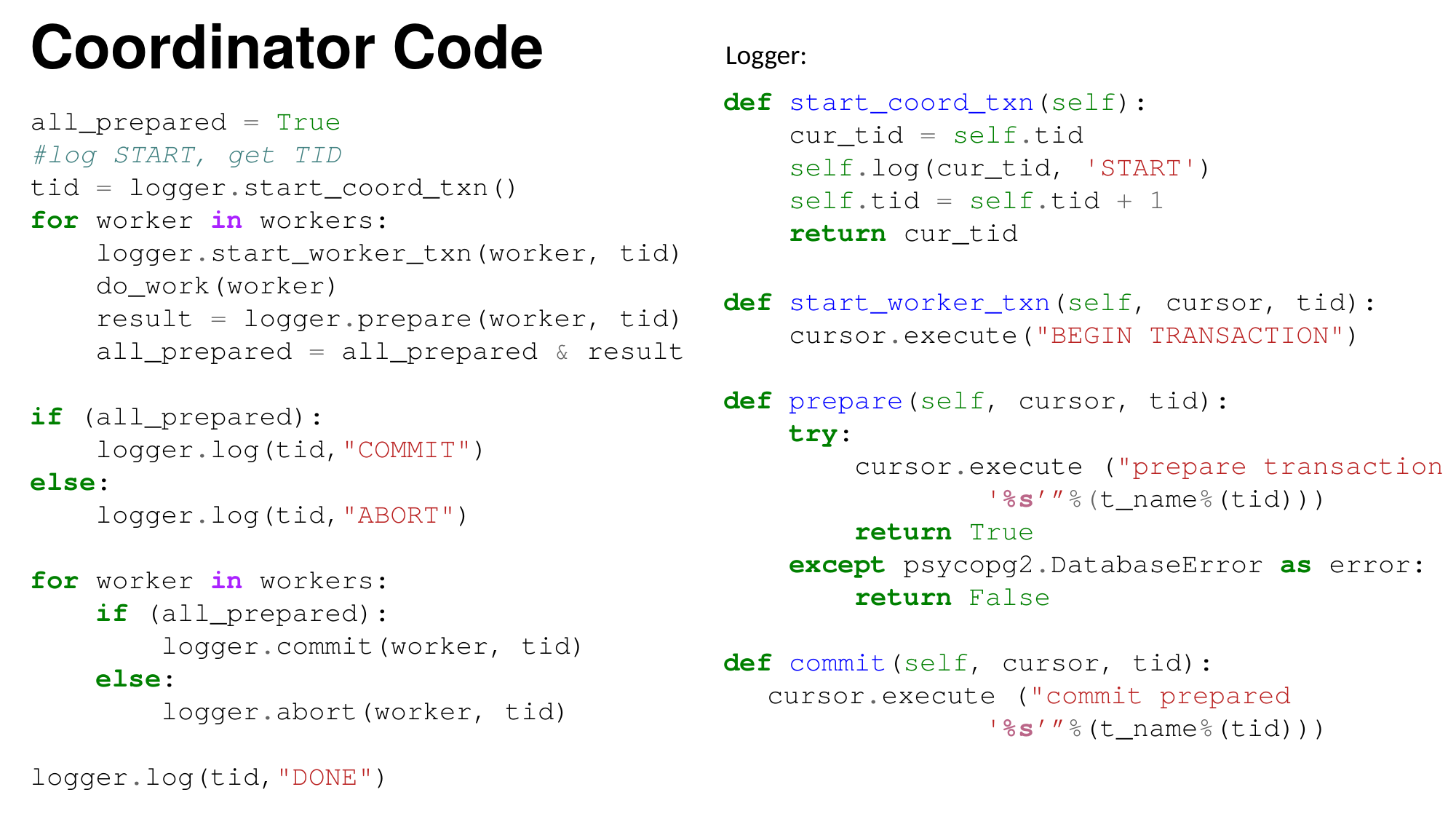

# Coordinator Code
Logger:
    def start_coord_txn(self):
        cur_tid = self.tid
        self.log(cur_tid, 'START')
        self.tid = self.tid + 1
        return cur_tid
all_prepared = True
#log START, get TID
tid = logger.start_coord_txn()
for worker in workers:
    logger.start_worker_txn(worker, tid)
    do_work(worker)
    result = logger.prepare(worker, tid)
    all_prepared = all_prepared & result

if (all_prepared):
    logger.log(tid,"COMMIT")
else:
    logger.log(tid,"ABORT")

for worker in workers:
    if (all_prepared):
        logger.commit(worker, tid)
    else:
        logger.abort(worker, tid)

logger.log(tid,"DONE")
    def start_worker_txn(self, cursor, tid):
        cursor.execute("BEGIN TRANSACTION")
    def prepare(self, cursor, tid):
        try:
            cursor.execute ("prepare transaction
			'%s’”%(t_name%(tid)))
            return True
        except psycopg2.DatabaseError as error:
            return False

    def commit(self, cursor, tid):
   	cursor.execute ("commit prepared
			'%s’”%(t_name%(tid)))